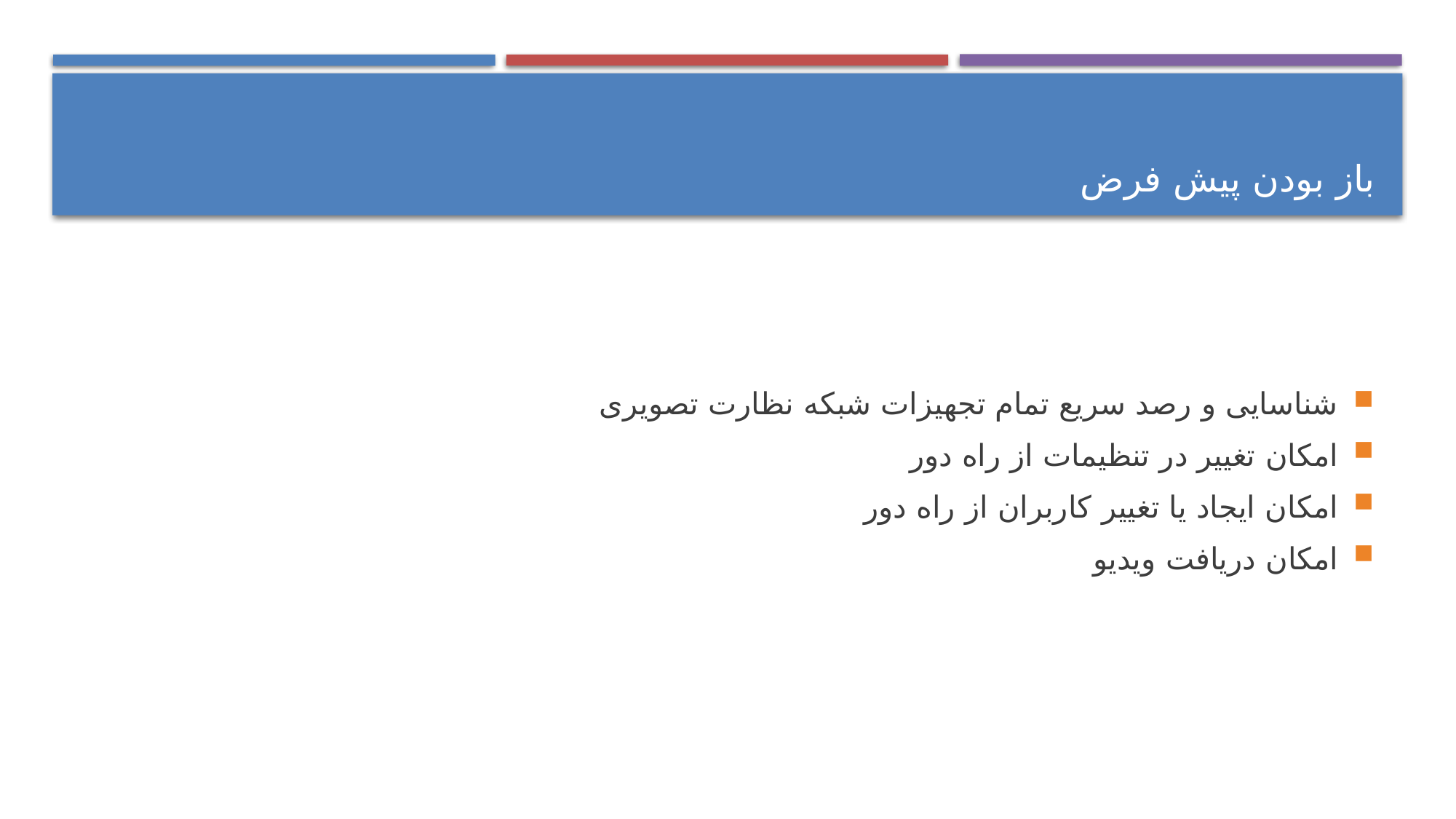

باز بودن پیش فرض
شناسایی و رصد سریع تمام تجهیزات شبکه نظارت تصویری
امکان تغییر در تنظیمات از راه دور
امکان ایجاد یا تغییر کاربران از راه دور
امکان دریافت ویدیو